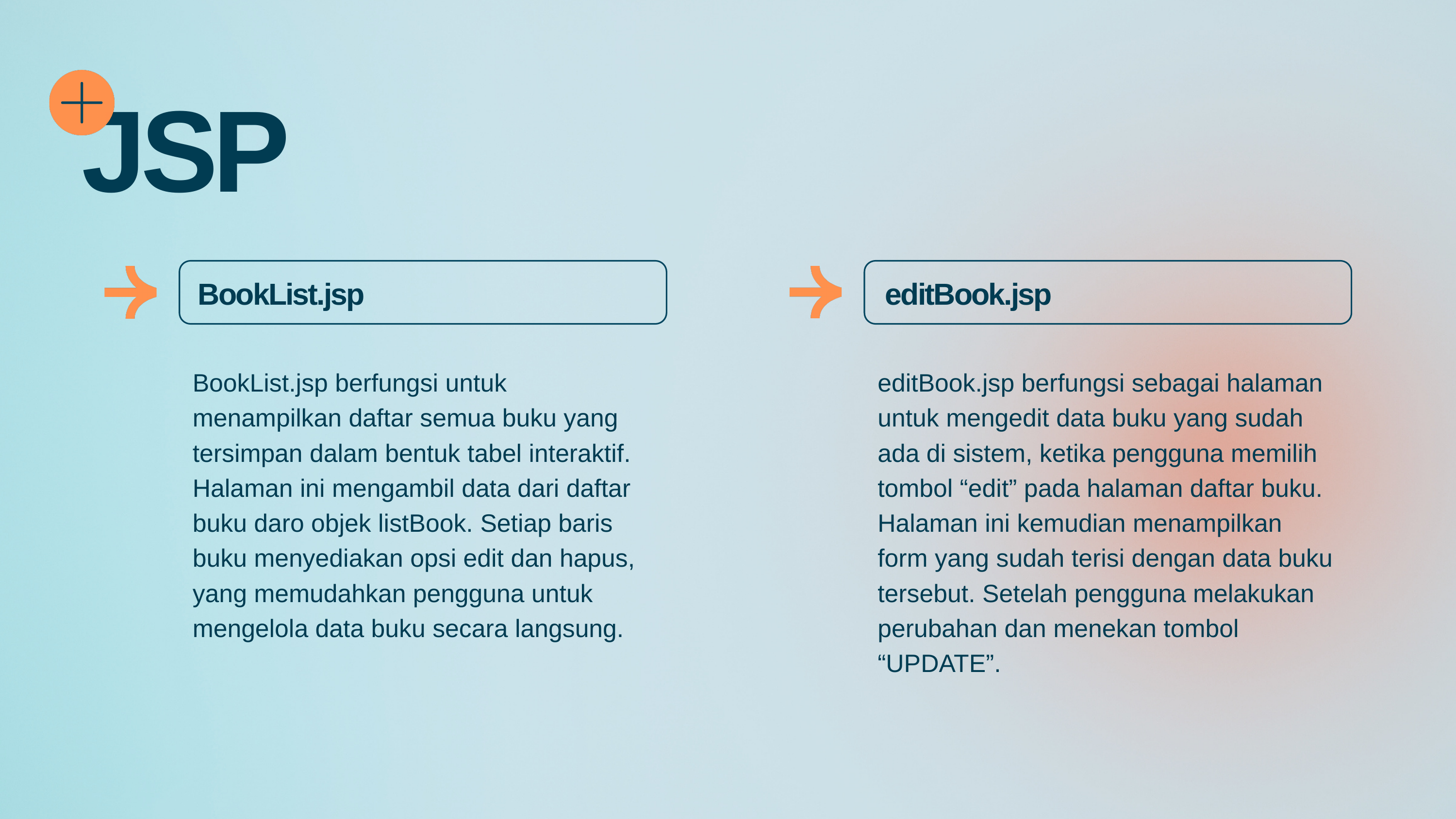

JSP

BookList.jsp
editBook.jsp
BookList.jsp berfungsi untuk menampilkan daftar semua buku yang tersimpan dalam bentuk tabel interaktif. Halaman ini mengambil data dari daftar buku daro objek listBook. Setiap baris buku menyediakan opsi edit dan hapus, yang memudahkan pengguna untuk mengelola data buku secara langsung.
editBook.jsp berfungsi sebagai halaman untuk mengedit data buku yang sudah ada di sistem, ketika pengguna memilih tombol “edit” pada halaman daftar buku. Halaman ini kemudian menampilkan form yang sudah terisi dengan data buku tersebut. Setelah pengguna melakukan perubahan dan menekan tombol “UPDATE”.